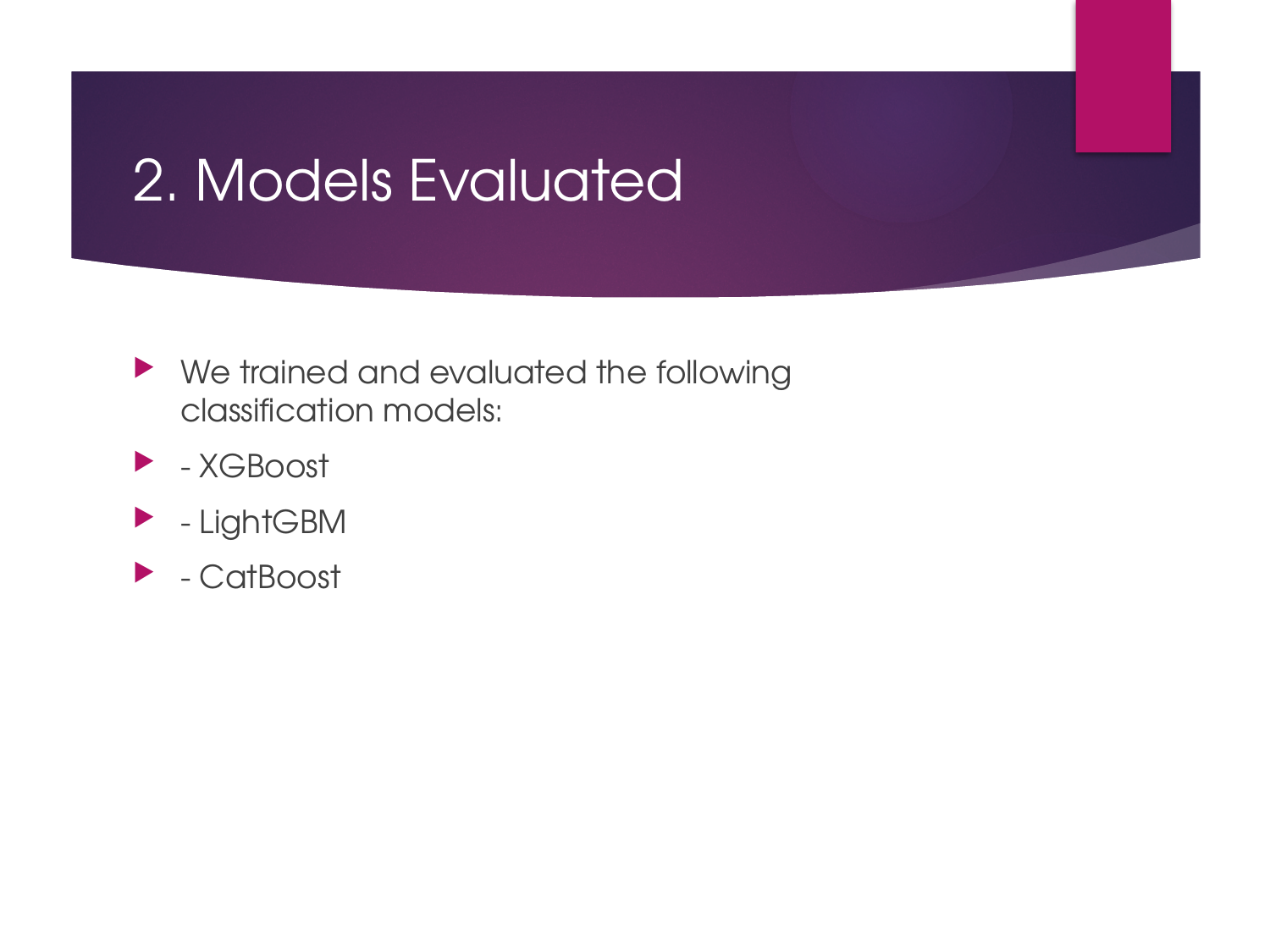

# 2. Models Evaluated
We trained and evaluated the following classification models:
- XGBoost
- LightGBM
- CatBoost